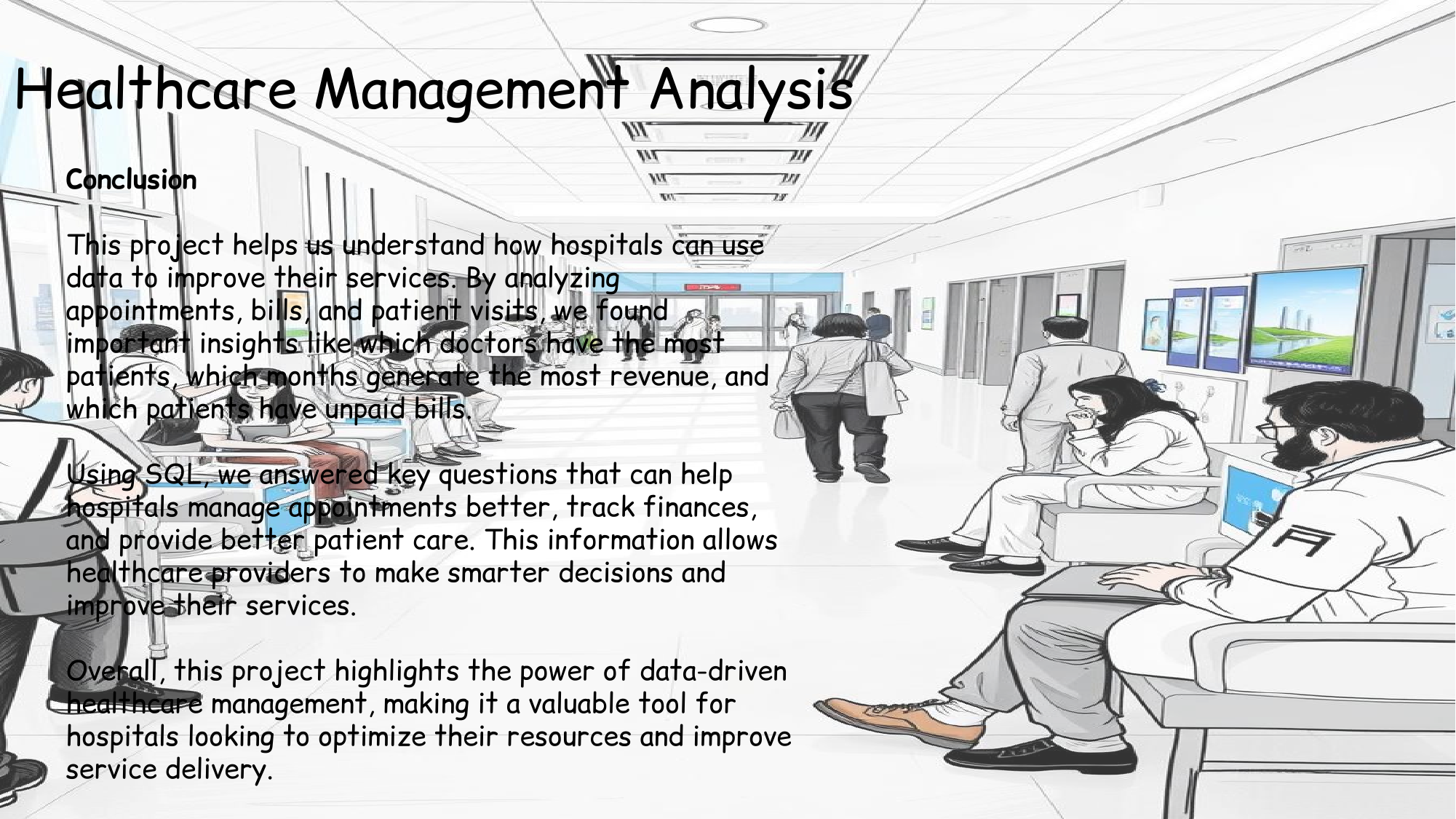

# Healthcare Management Analysis
Conclusion

This project helps us understand how hospitals can use data to improve their services. By analyzing appointments, bills, and patient visits, we found important insights like which doctors have the most patients, which months generate the most revenue, and which patients have unpaid bills.

Using SQL, we answered key questions that can help hospitals manage appointments better, track finances, and provide better patient care. This information allows healthcare providers to make smarter decisions and improve their services.

Overall, this project highlights the power of data-driven healthcare management, making it a valuable tool for hospitals looking to optimize their resources and improve service delivery.